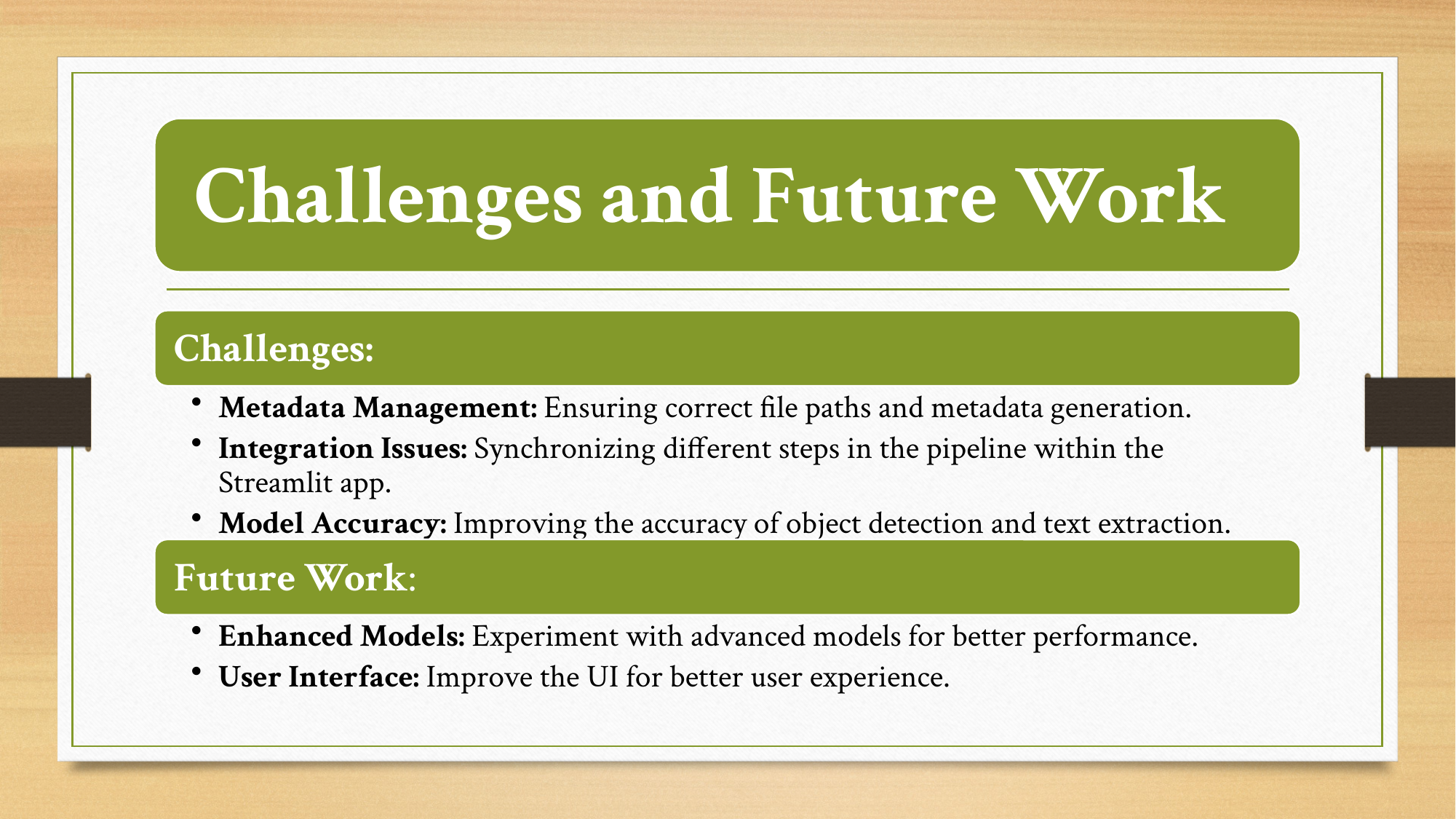

Challenges and Future Work
Challenges:
Metadata Management: Ensuring correct file paths and metadata generation.
Integration Issues: Synchronizing different steps in the pipeline within the Streamlit app.
Model Accuracy: Improving the accuracy of object detection and text extraction.
Future Work:
Enhanced Models: Experiment with advanced models for better performance.
User Interface: Improve the UI for better user experience.